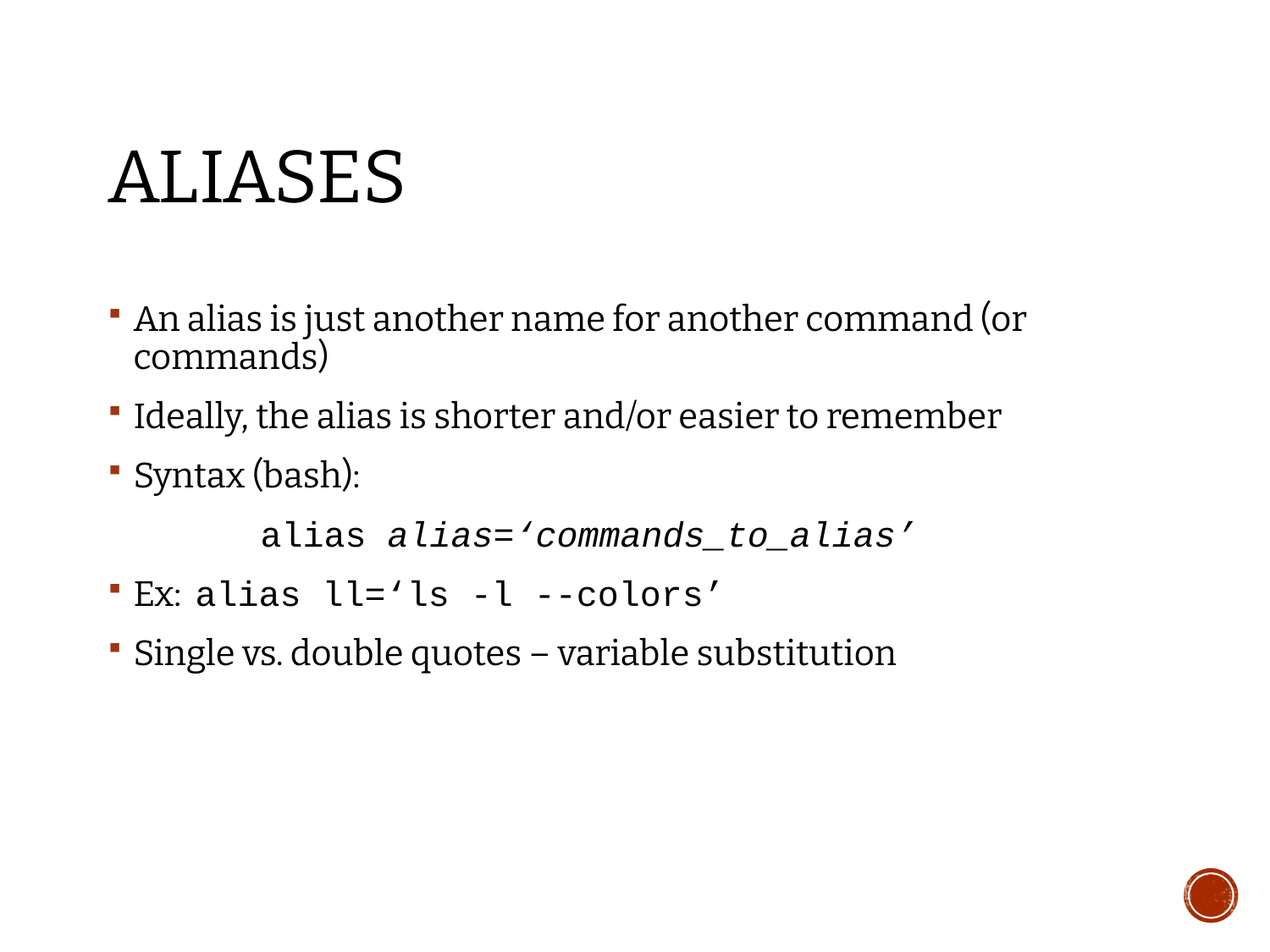

# Aliases
An alias is just another name for another command (or commands)
Ideally, the alias is shorter and/or easier to remember
Syntax (bash):
		alias alias=‘commands_to_alias’
Ex:  alias ll=‘ls -l --colors’
Single vs. double quotes – variable substitution